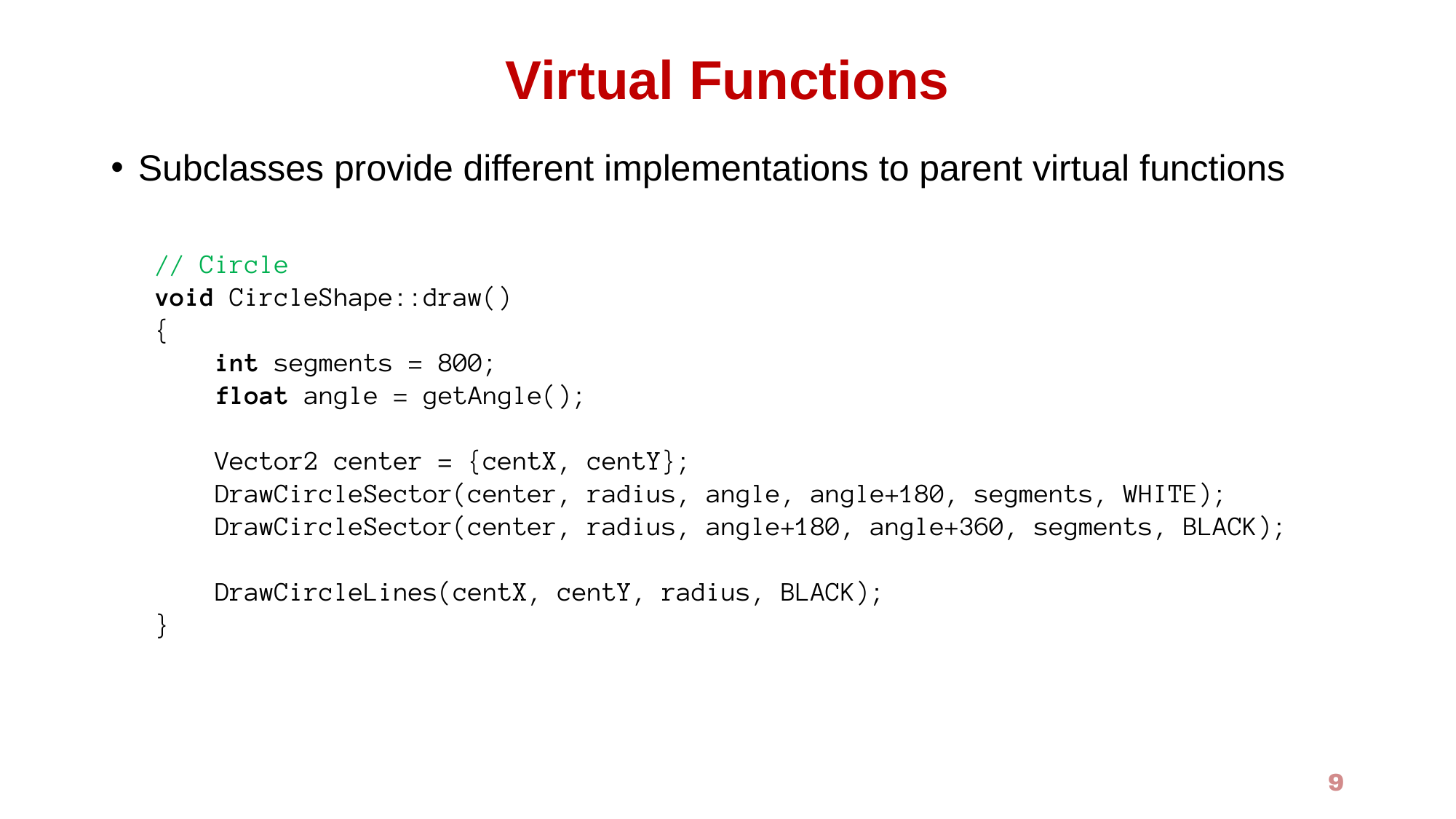

# Virtual Functions
Subclasses provide different implementations to parent virtual functions
// Circle
void CircleShape::draw()
{
    int segments = 800;
    float angle = getAngle();

    Vector2 center = {centX, centY};
    DrawCircleSector(center, radius, angle, angle+180, segments, WHITE);
    DrawCircleSector(center, radius, angle+180, angle+360, segments, BLACK);

    DrawCircleLines(centX, centY, radius, BLACK);
}
9